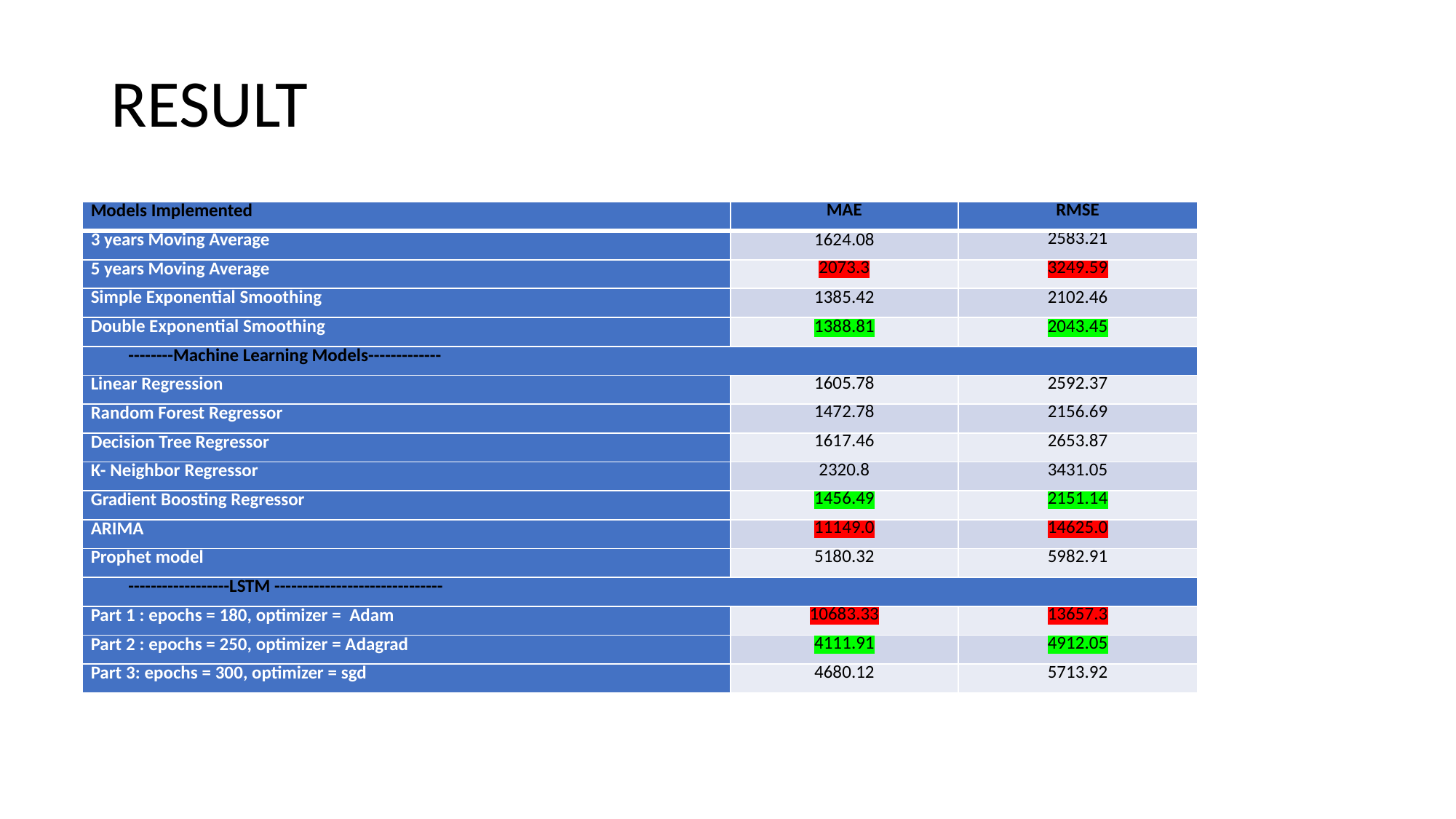

# RESULT
| Models Implemented | MAE | RMSE |
| --- | --- | --- |
| 3 years Moving Average | 1624.08 | 2583.21 |
| 5 years Moving Average | 2073.3 | 3249.59 |
| Simple Exponential Smoothing | 1385.42 | 2102.46 |
| Double Exponential Smoothing | 1388.81 | 2043.45 |
| --------Machine Learning Models------------- |  |  |
| Linear Regression | 1605.78 | 2592.37 |
| Random Forest Regressor | 1472.78 | 2156.69 |
| Decision Tree Regressor | 1617.46 | 2653.87 |
| K- Neighbor Regressor | 2320.8 | 3431.05 |
| Gradient Boosting Regressor | 1456.49 | 2151.14 |
| ARIMA | 11149.0 | 14625.0 |
| Prophet model | 5180.32 | 5982.91 |
| ------------------LSTM ------------------------------ |  |  |
| Part 1 : epochs = 180, optimizer = Adam | 10683.33 | 13657.3 |
| Part 2 : epochs = 250, optimizer = Adagrad | 4111.91 | 4912.05 |
| Part 3: epochs = 300, optimizer = sgd | 4680.12 | 5713.92 |